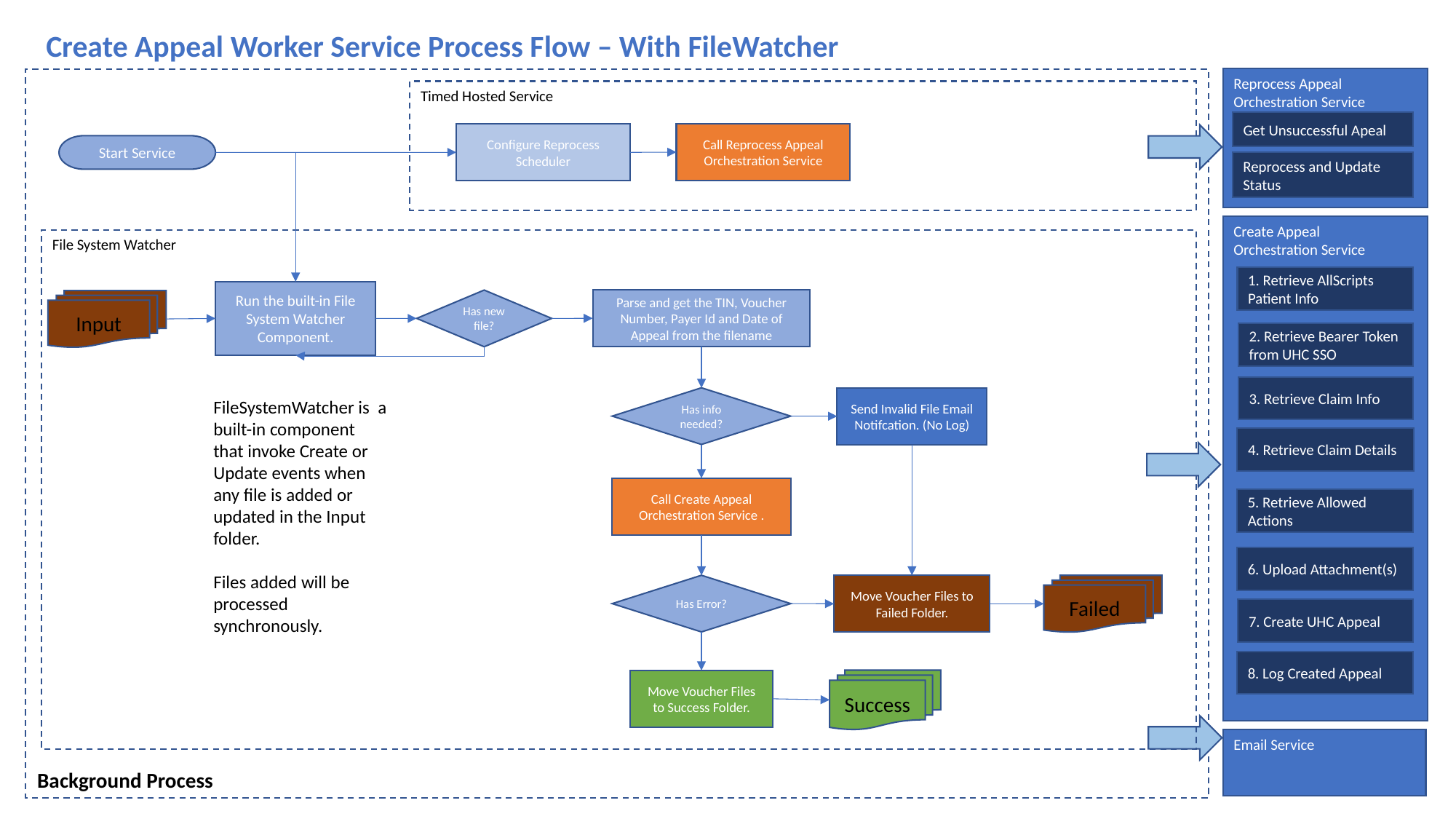

Create Appeal Worker Service Process Flow – With FileWatcher
Reprocess Appeal
Orchestration Service
Atomic Service
Timed Hosted Service
Get Unsuccessful Apeal
Call Reprocess Appeal Orchestration Service
Configure Reprocess Scheduler

Start Service
Reprocess and Update Status
Create Appeal
Orchestration Service
1. Retrieve AllScripts Patient Info
2. Retrieve Bearer Token from UHC SSO
3. Retrieve Claim Info
4. Retrieve Claim Details
5. Retrieve Allowed Actions
6. Upload Attachment(s)
7. Create UHC Appeal
8. Log Created Appeal
File System Watcher
Run the built-in File System Watcher Component.
Parse and get the TIN, Voucher Number, Payer Id and Date of Appeal from the filename
Has new file?
Input
Has info needed?
Send Invalid File Email Notifcation. (No Log)
FileSystemWatcher is  a built-in component that invoke Create or Update events when any file is added or updated in the Input folder.

Files added will be processed synchronously.

Call Create Appeal Orchestration Service .
Has Error?
Move Voucher Files to Failed Folder.
Failed
Success
Move Voucher Files to Success Folder.

Email Service
Background Process